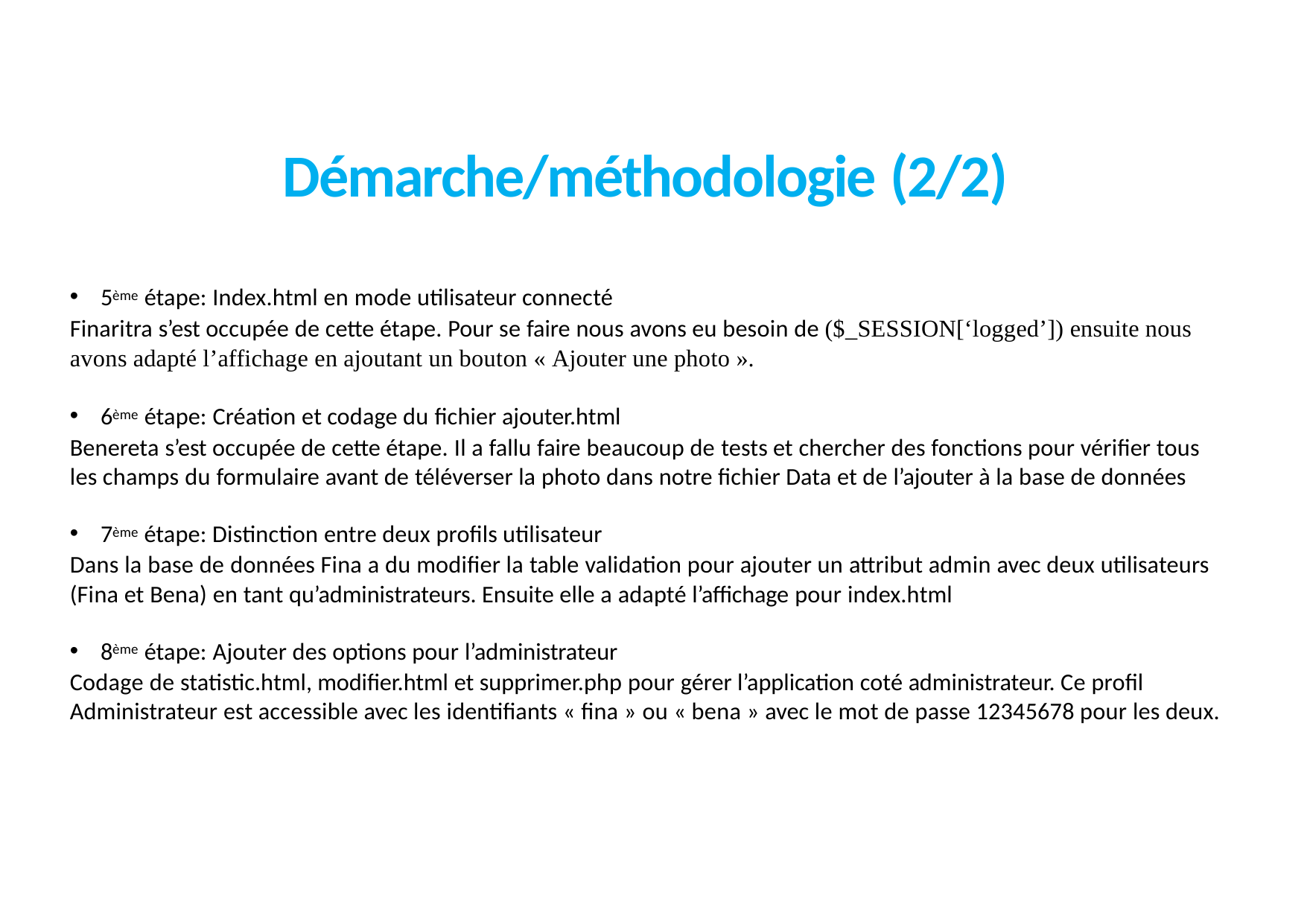

# Démarche/méthodologie (2/2)
5ème étape: Index.html en mode utilisateur connecté
Finaritra s’est occupée de cette étape. Pour se faire nous avons eu besoin de ($_SESSION[‘logged’]) ensuite nous  avons adapté l’affichage en ajoutant un bouton « Ajouter une photo ».

6ème étape: Création et codage du fichier ajouter.html
Benereta s’est occupée de cette étape. Il a fallu faire beaucoup de tests et chercher des fonctions pour vérifier tous  les champs du formulaire avant de téléverser la photo dans notre fichier Data et de l’ajouter à la base de données

7ème étape: Distinction entre deux profils utilisateur
Dans la base de données Fina a du modifier la table validation pour ajouter un attribut admin avec deux utilisateurs  (Fina et Bena) en tant qu’administrateurs. Ensuite elle a adapté l’affichage pour index.html

8ème étape: Ajouter des options pour l’administrateur
Codage de statistic.html, modifier.html et supprimer.php pour gérer l’application coté administrateur. Ce profil  Administrateur est accessible avec les identifiants « fina » ou « bena » avec le mot de passe 12345678 pour les deux.